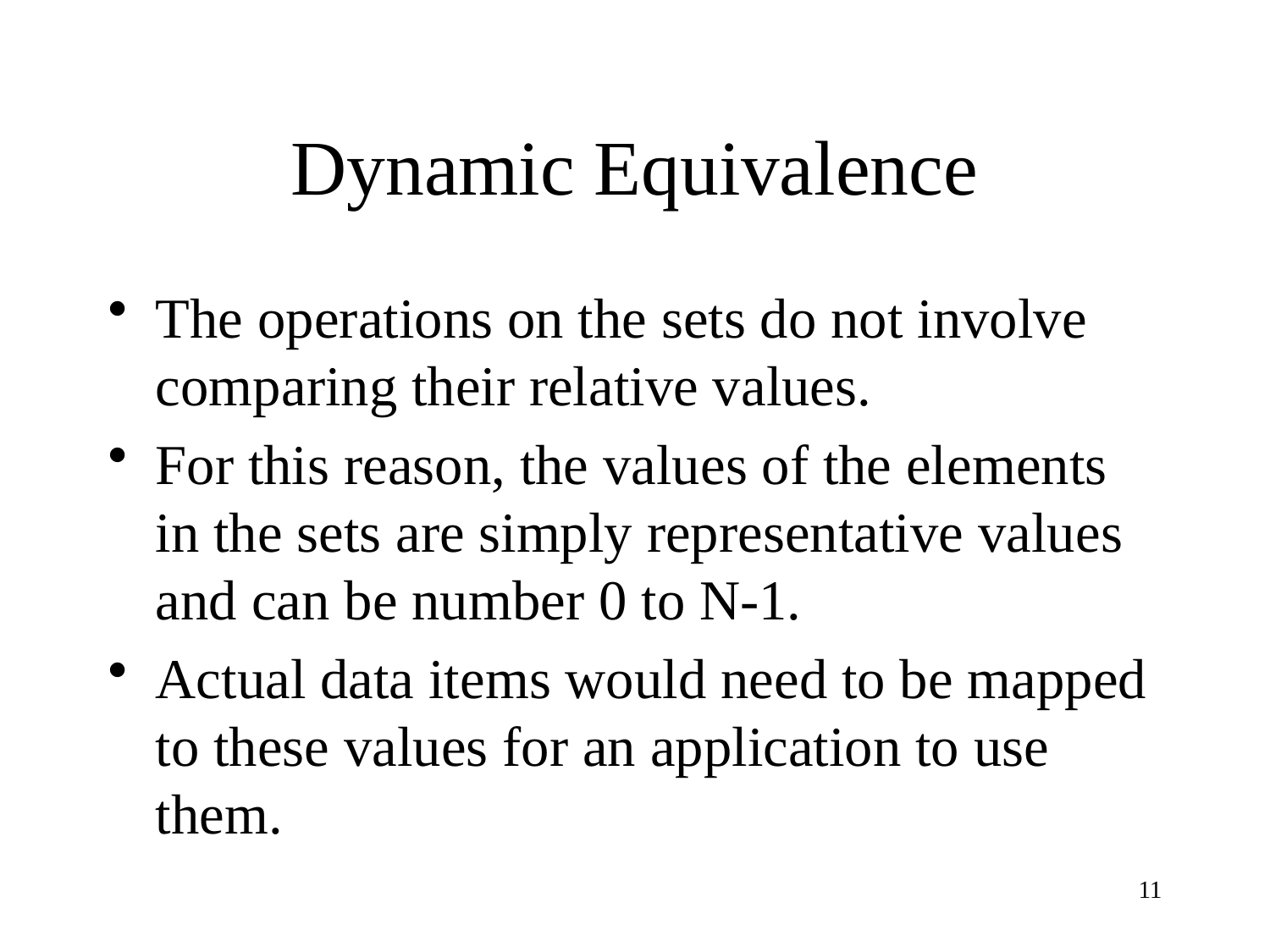

# Dynamic Equivalence
The operations on the sets do not involve comparing their relative values.
For this reason, the values of the elements in the sets are simply representative values and can be number 0 to N-1.
Actual data items would need to be mapped to these values for an application to use them.
11